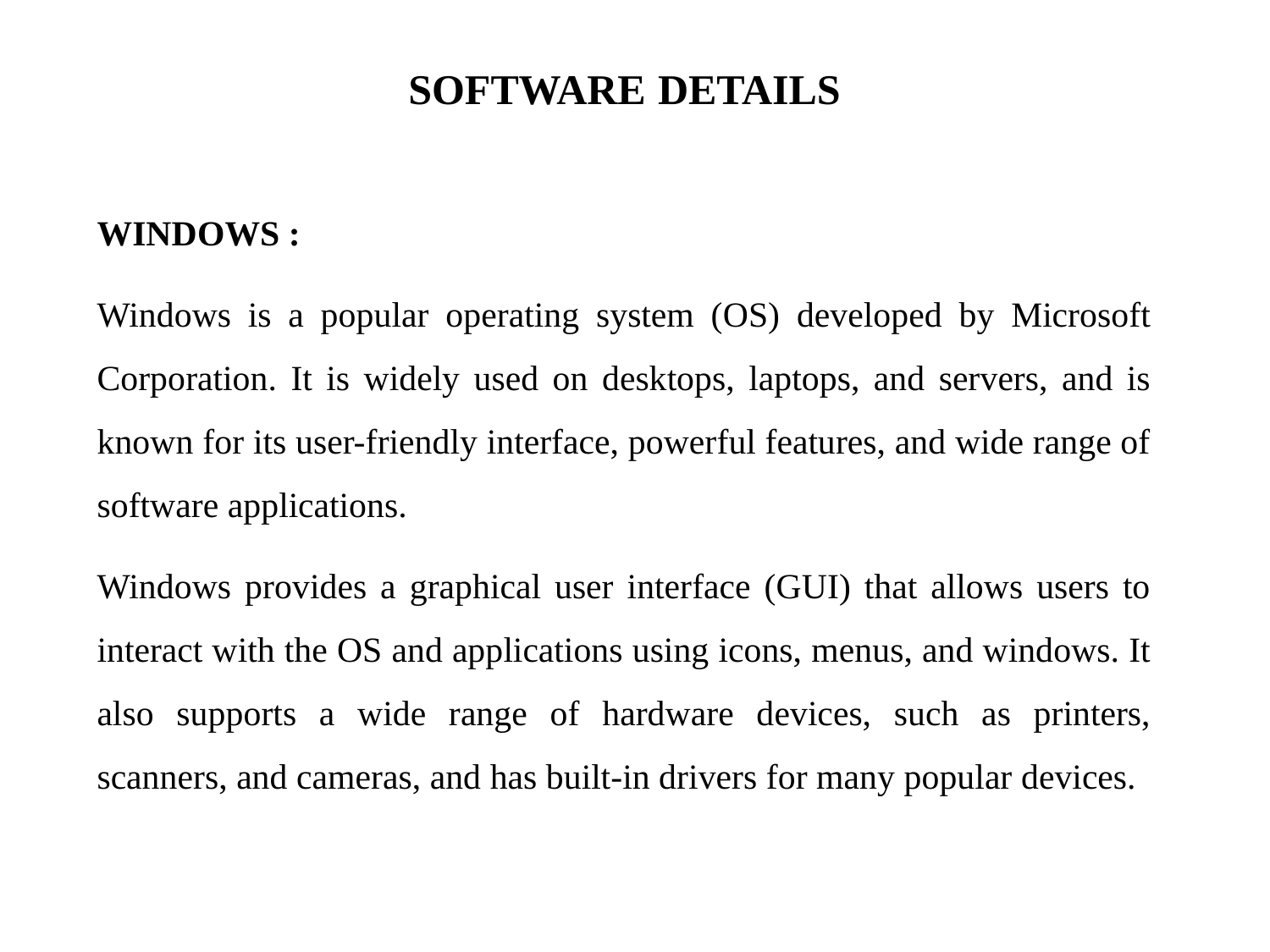

SOFTWARE DETAILS

WINDOWS :
Windows is a popular operating system (OS) developed by Microsoft Corporation. It is widely used on desktops, laptops, and servers, and is known for its user-friendly interface, powerful features, and wide range of software applications.
Windows provides a graphical user interface (GUI) that allows users to interact with the OS and applications using icons, menus, and windows. It also supports a wide range of hardware devices, such as printers, scanners, and cameras, and has built-in drivers for many popular devices.